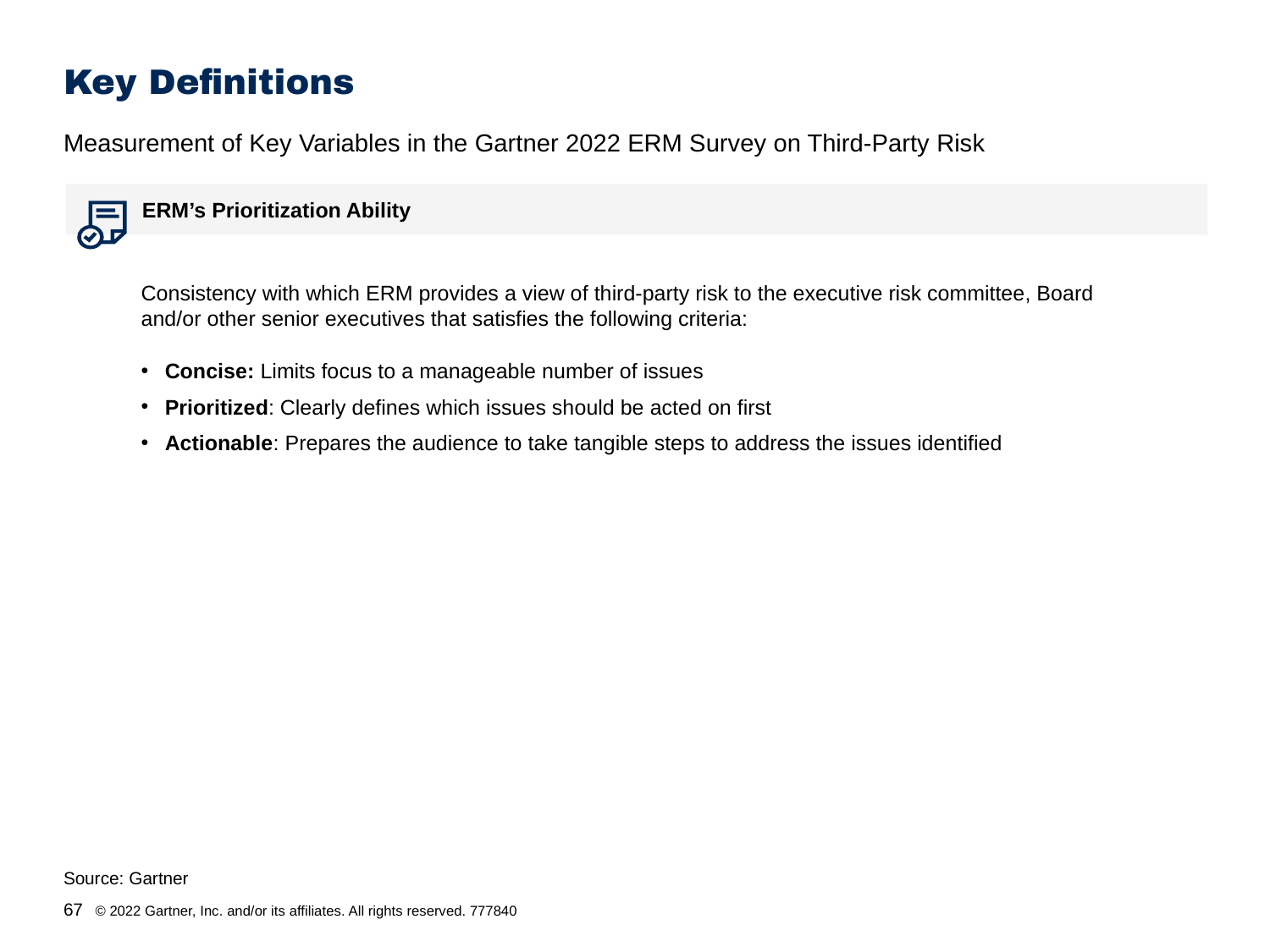

# Key Definitions
Measurement of Key Variables in the Gartner 2022 ERM Survey on Third-Party Risk
ERM’s Prioritization Ability

Consistency with which ERM provides a view of third-party risk to the executive risk committee, Board and/or other senior executives that satisfies the following criteria:

Concise: Limits focus to a manageable number of issues
Prioritized: Clearly defines which issues should be acted on first
Actionable: Prepares the audience to take tangible steps to address the issues identified
Source: Gartner